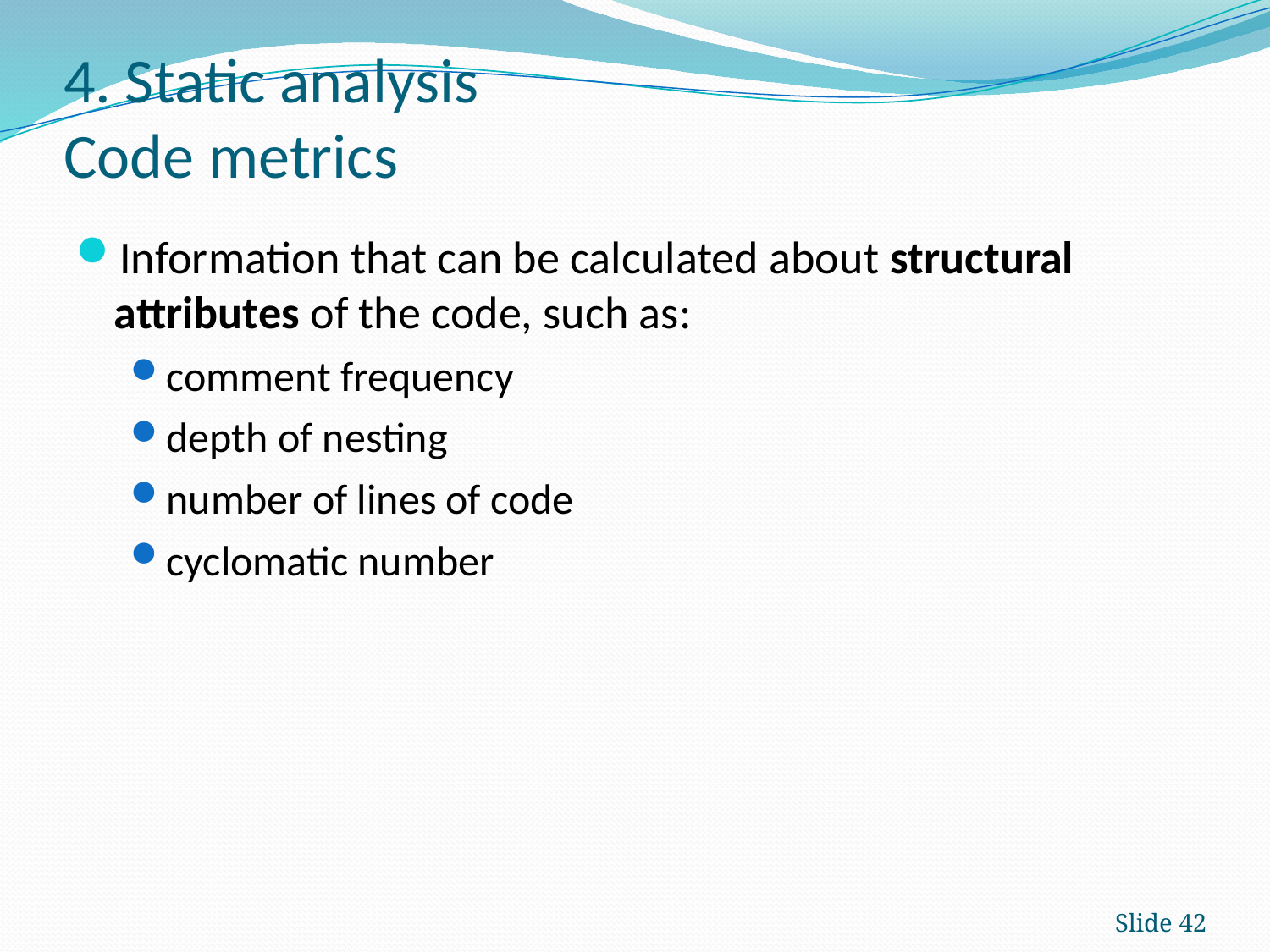

# 4. Static analysis Code metrics
Information that can be calculated about structural attributes of the code, such as:
comment frequency
depth of nesting
number of lines of code
cyclomatic number
Slide 42